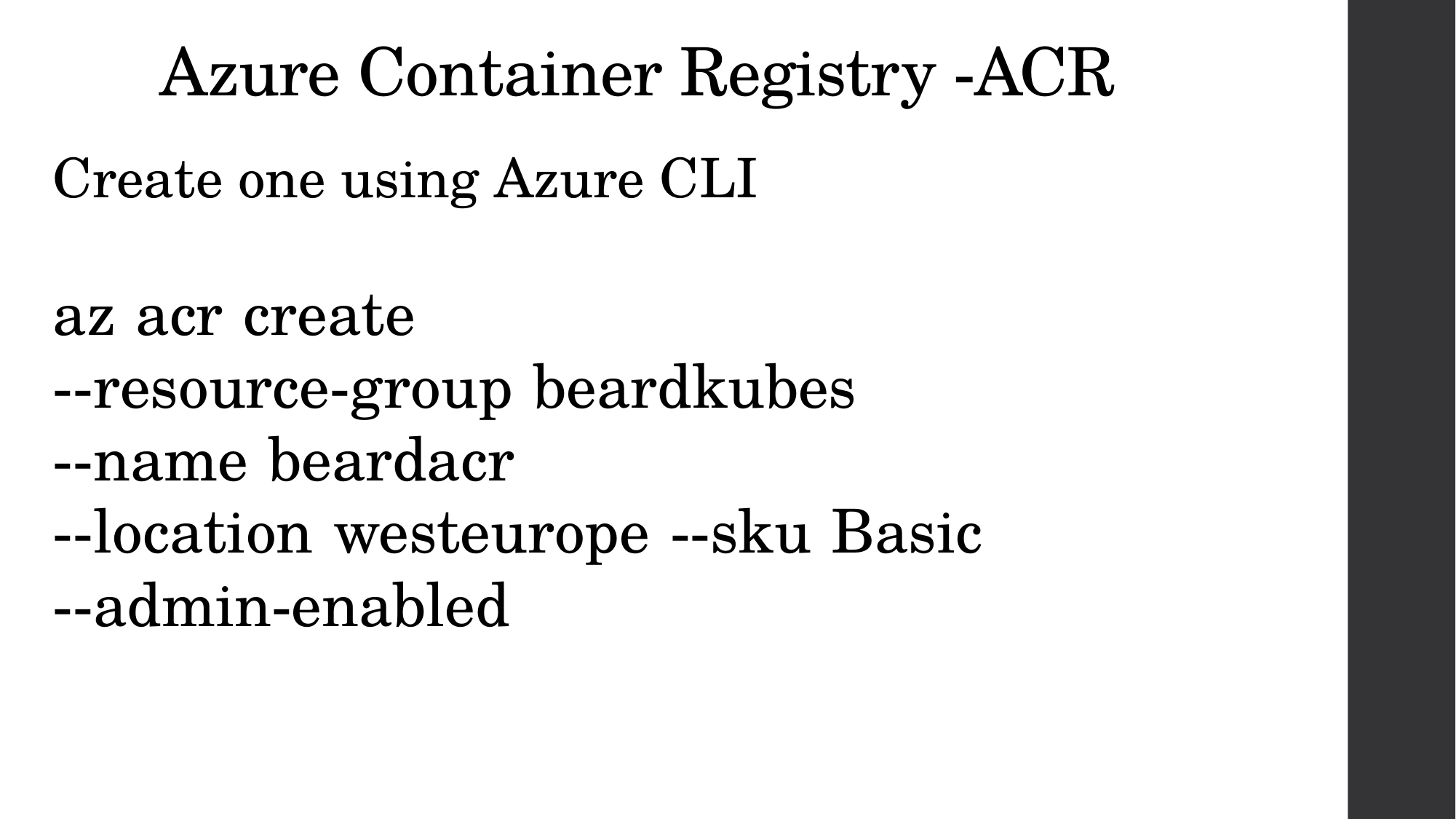

# Azure Container Registry -ACR
Create one using Azure CLI

az acr create
--resource-group beardkubes 
--name beardacr 
--location westeurope --sku Basic
--admin-enabled